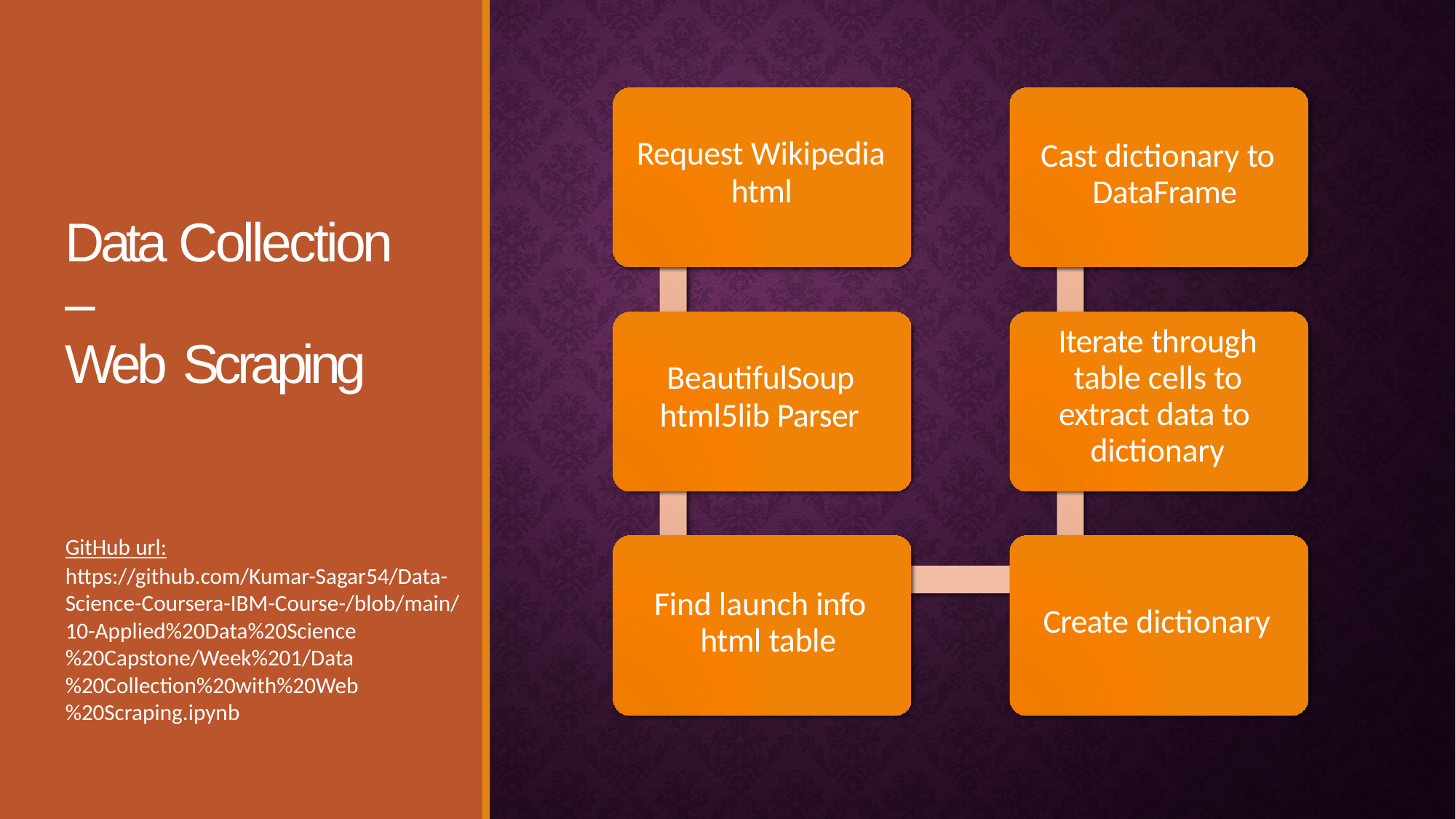

Cast dictionary to  DataFrame
Request Wikipedia
html
Data Collection –
Web Scraping

Iterate through  table cells to  extract data to  dictionary

BeautifulSoup
html5lib Parser
GitHub url:
https://github.com/Kumar-Sagar54/Data-Science-Coursera-IBM-Course-/blob/main/10-Applied%20Data%20Science%20Capstone/Week%201/Data%20Collection%20with%20Web%20Scraping.ipynb

Find launch info  html table
Create dictionary